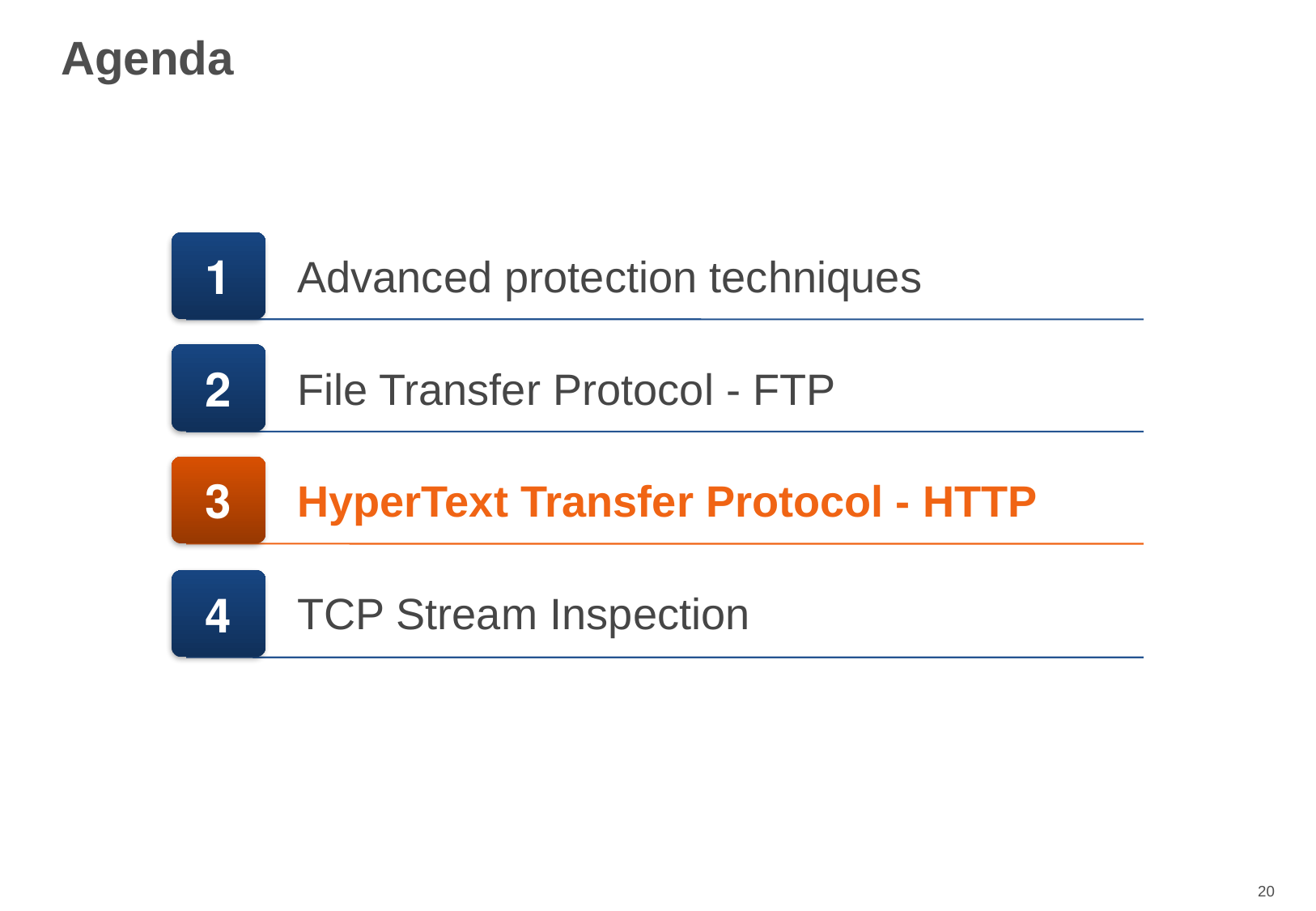

# Agenda
1

Advanced protection techniques
2

File Transfer Protocol - FTP
3

HyperText Transfer Protocol - HTTP
4

TCP Stream Inspection